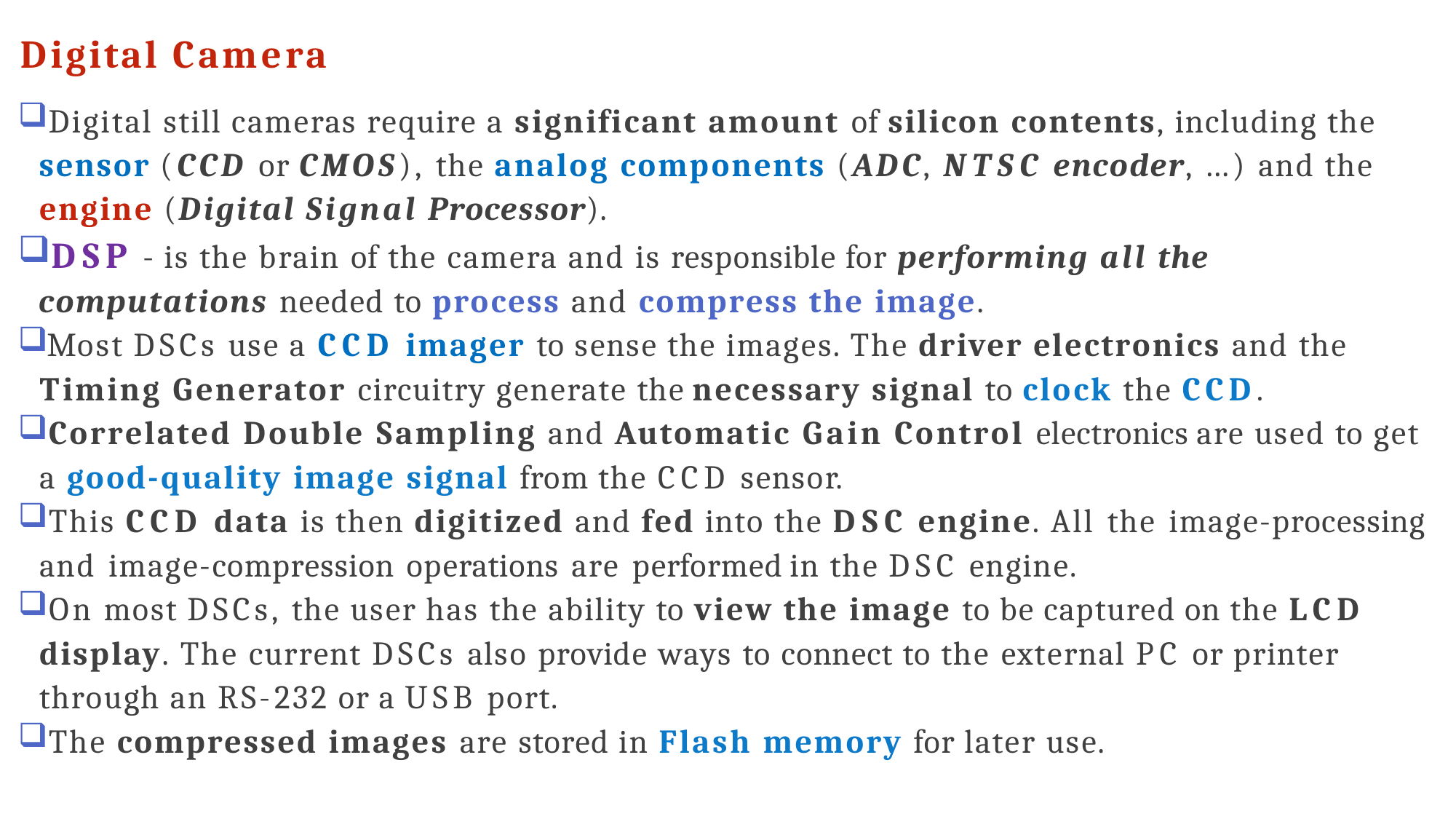

Digital Camera
Digital still cameras require a significant amount of silicon contents, including the sensor (CCD or CMOS), the analog components (ADC, NTSC encoder, …) and the engine (Digital Signal Processor).
DSP - is the brain of the camera and is responsible for performing all the computations needed to process and compress the image.
Most DSCs use a CCD imager to sense the images. The driver electronics and the Timing Generator circuitry generate the necessary signal to clock the CCD.
Correlated Double Sampling and Automatic Gain Control electronics are used to get a good-quality image signal from the CCD sensor.
This CCD data is then digitized and fed into the DSC engine. All the image-processing and image-compression operations are performed in the DSC engine.
On most DSCs, the user has the ability to view the image to be captured on the LCD display. The current DSCs also provide ways to connect to the external PC or printer through an RS-232 or a USB port.
The compressed images are stored in Flash memory for later use.